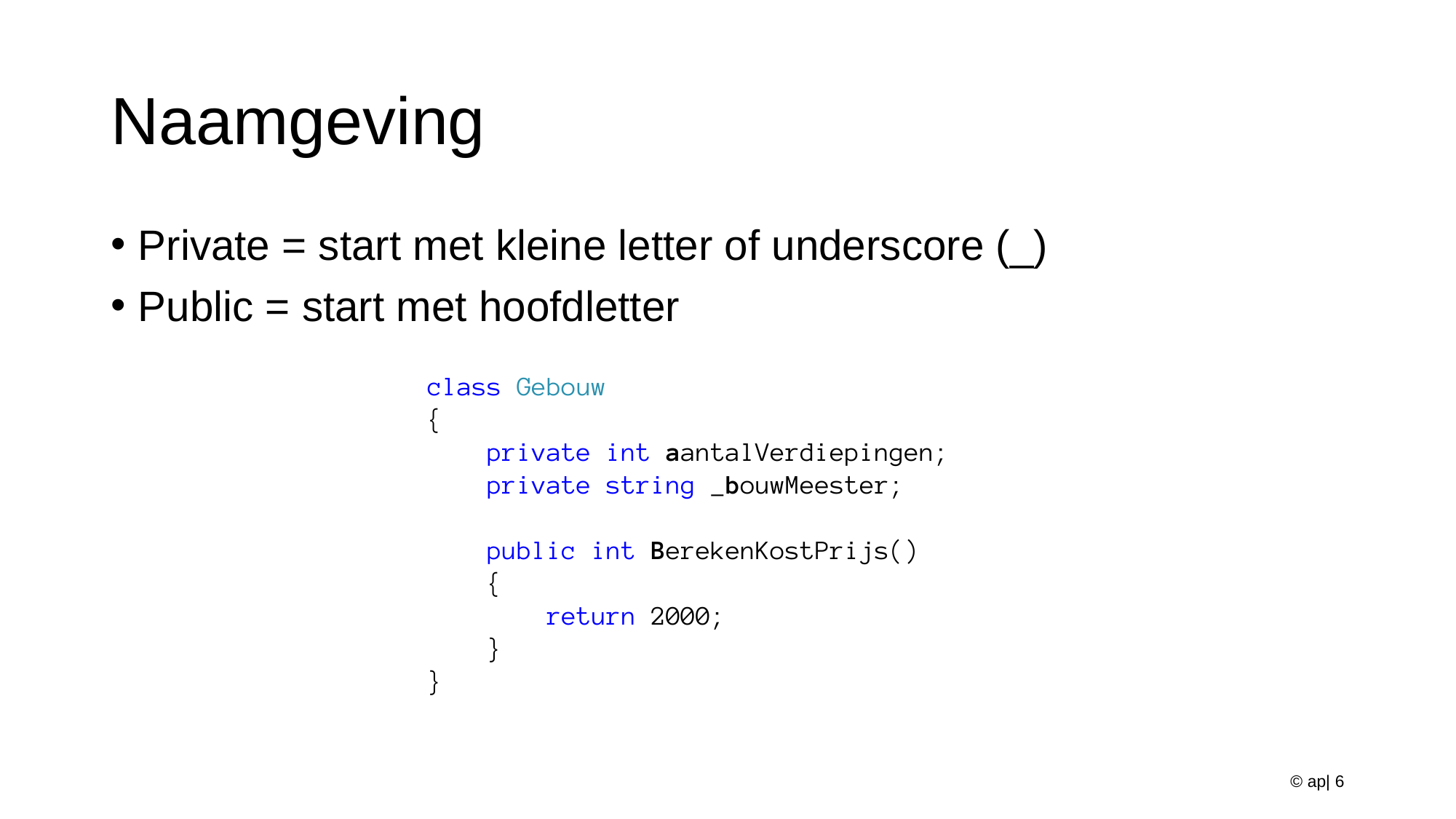

# Naamgeving
Private = start met kleine letter of underscore (_)
Public = start met hoofdletter

    class Gebouw
    {
        private int aantalVerdiepingen;
        private string _bouwMeester;

        public int BerekenKostPrijs()
        {
            return 2000;
        }
    }
© ap| 6